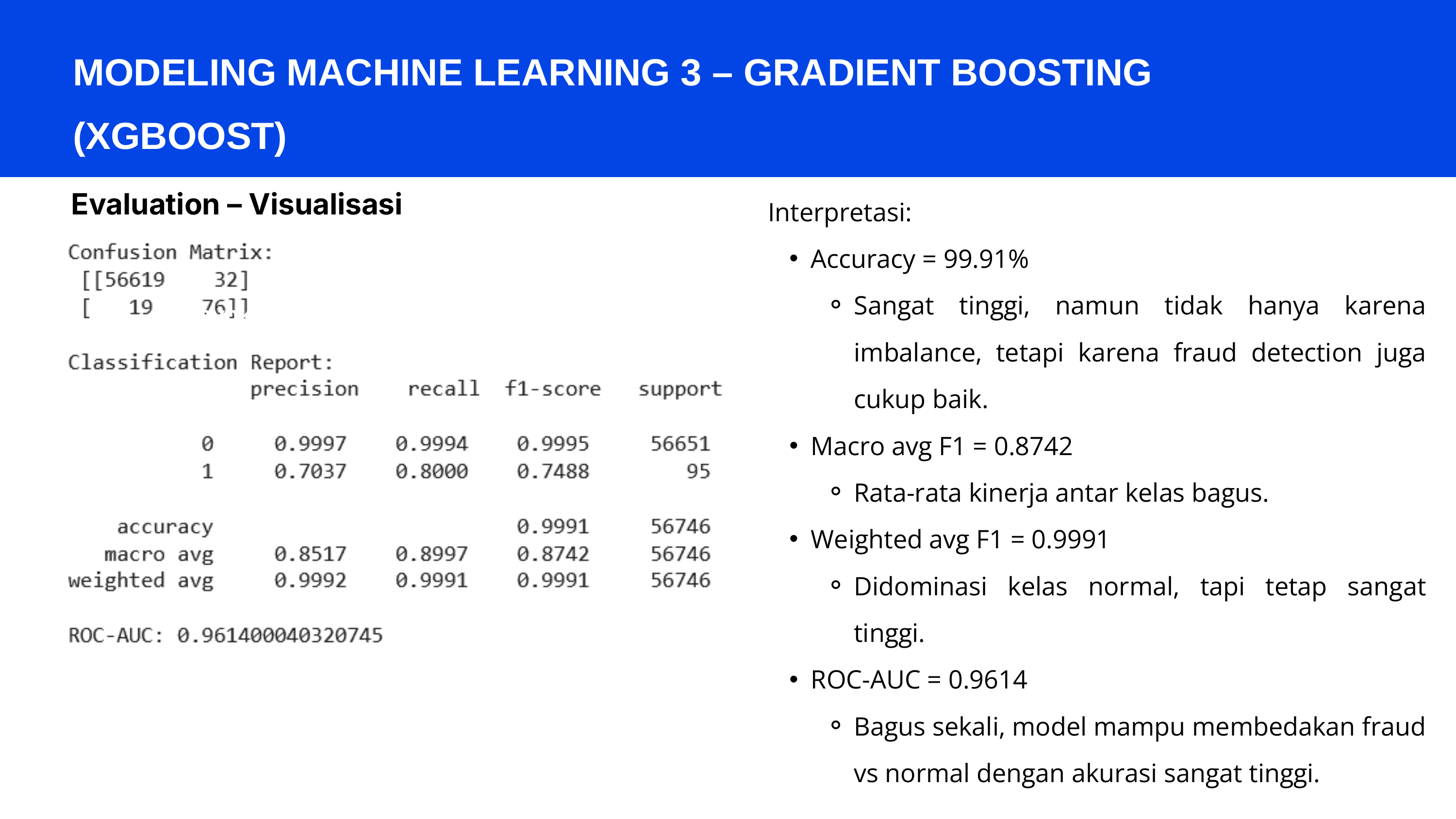

MODELING MACHINE LEARNING 3 – GRADIENT BOOSTING (XGBOOST)
Evaluation – Visualisasi
Interpretasi:
Accuracy = 99.91%
Sangat tinggi, namun tidak hanya karena imbalance, tetapi karena fraud detection juga cukup baik.
Macro avg F1 = 0.8742
Rata-rata kinerja antar kelas bagus.
Weighted avg F1 = 0.9991
Didominasi kelas normal, tapi tetap sangat tinggi.
ROC-AUC = 0.9614
Bagus sekali, model mampu membedakan fraud vs normal dengan akurasi sangat tinggi.

Thynk Unlimited